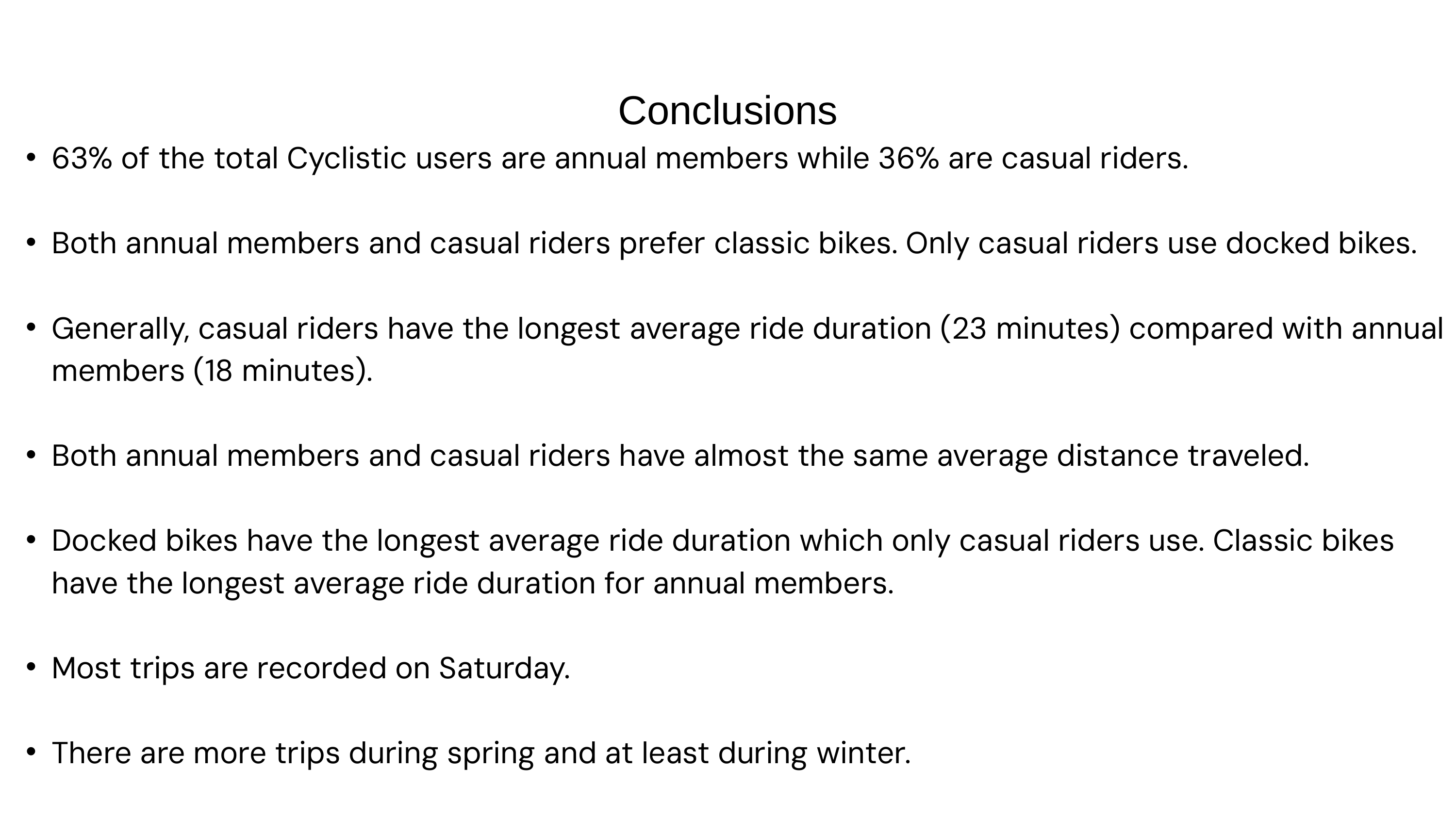

Conclusions
63% of the total Cyclistic users are annual members while 36% are casual riders.

Both annual members and casual riders prefer classic bikes. Only casual riders use docked bikes.

Generally, casual riders have the longest average ride duration (23 minutes) compared with annual members (18 minutes).

Both annual members and casual riders have almost the same average distance traveled.

Docked bikes have the longest average ride duration which only casual riders use. Classic bikes have the longest average ride duration for annual members.

Most trips are recorded on Saturday.

There are more trips during spring and at least during winter.